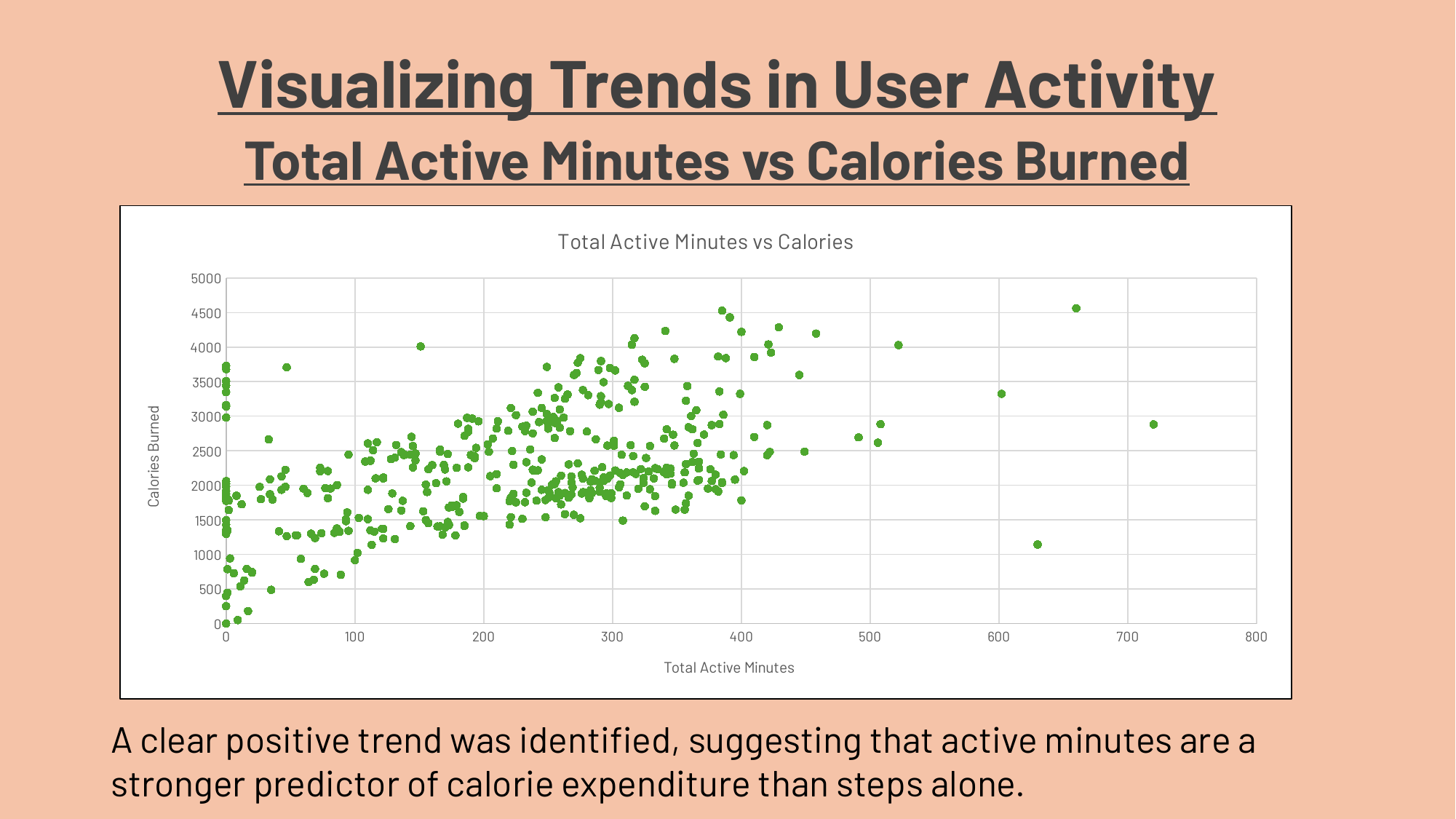

# Visualizing Trends in User Activity Total Active Minutes vs Calories Burned

### Chart:

| Category |  |
|---|---|

### Chart: Total Active Minutes vs Calories Burned

| Category |
|---|

### Chart

| Category |
|---|
A clear positive trend was identified, suggesting that active minutes are a stronger predictor of calorie expenditure than steps alone.